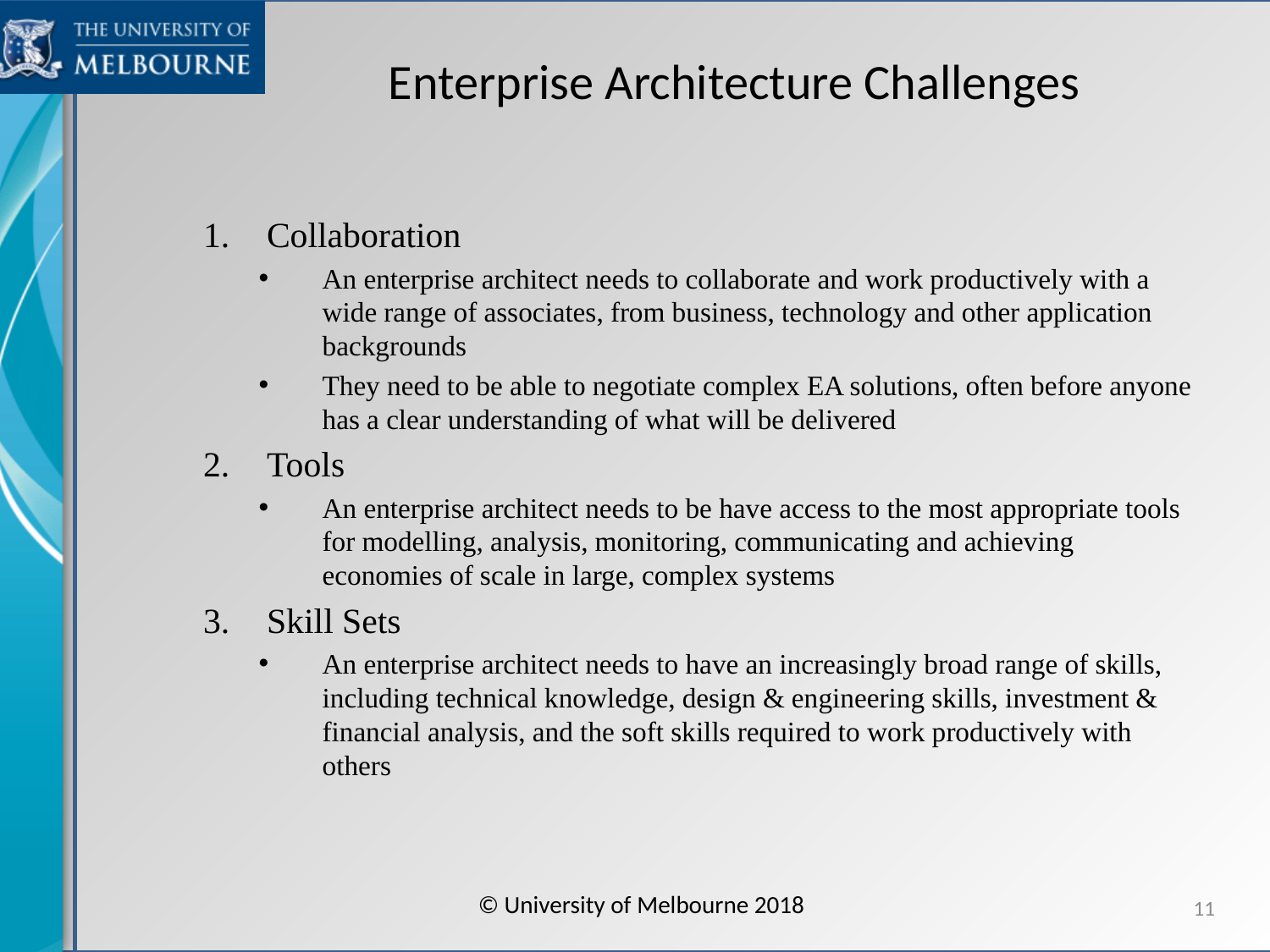

# Enterprise Architecture Challenges
Collaboration
An enterprise architect needs to collaborate and work productively with a wide range of associates, from business, technology and other application backgrounds
They need to be able to negotiate complex EA solutions, often before anyone has a clear understanding of what will be delivered
Tools
An enterprise architect needs to be have access to the most appropriate tools for modelling, analysis, monitoring, communicating and achieving economies of scale in large, complex systems
Skill Sets
An enterprise architect needs to have an increasingly broad range of skills, including technical knowledge, design & engineering skills, investment & financial analysis, and the soft skills required to work productively with others
© University of Melbourne 2018
11